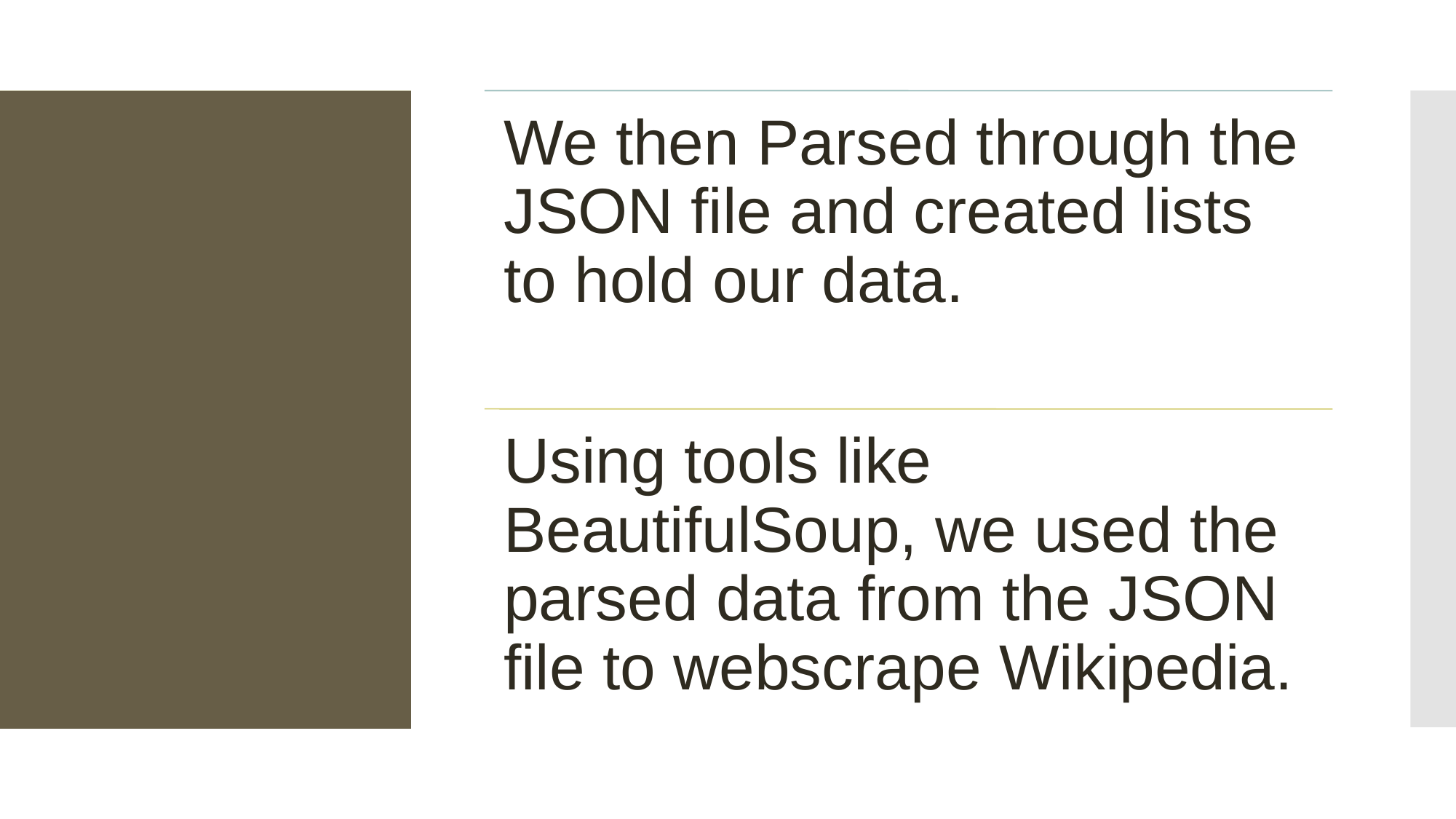

We then Parsed through the JSON file and created lists to hold our data.
Using tools like BeautifulSoup, we used the parsed data from the JSON file to webscrape Wikipedia.

#